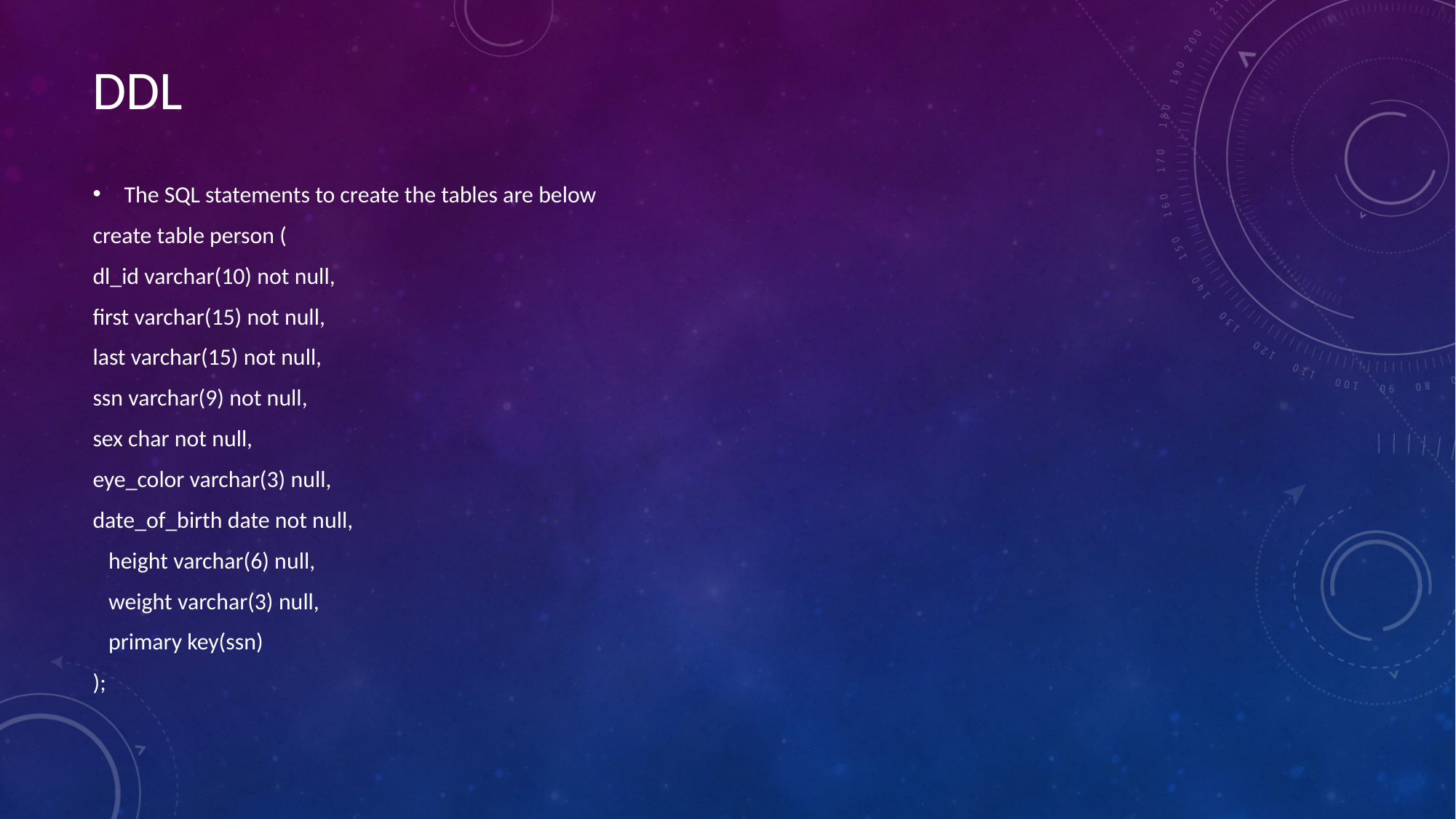

# DDl
The SQL statements to create the tables are below
create table person (
dl_id varchar(10) not null,
first varchar(15) not null,
last varchar(15) not null,
ssn varchar(9) not null,
sex char not null,
eye_color varchar(3) null,
date_of_birth date not null,
   height varchar(6) null,
   weight varchar(3) null,
   primary key(ssn)
);